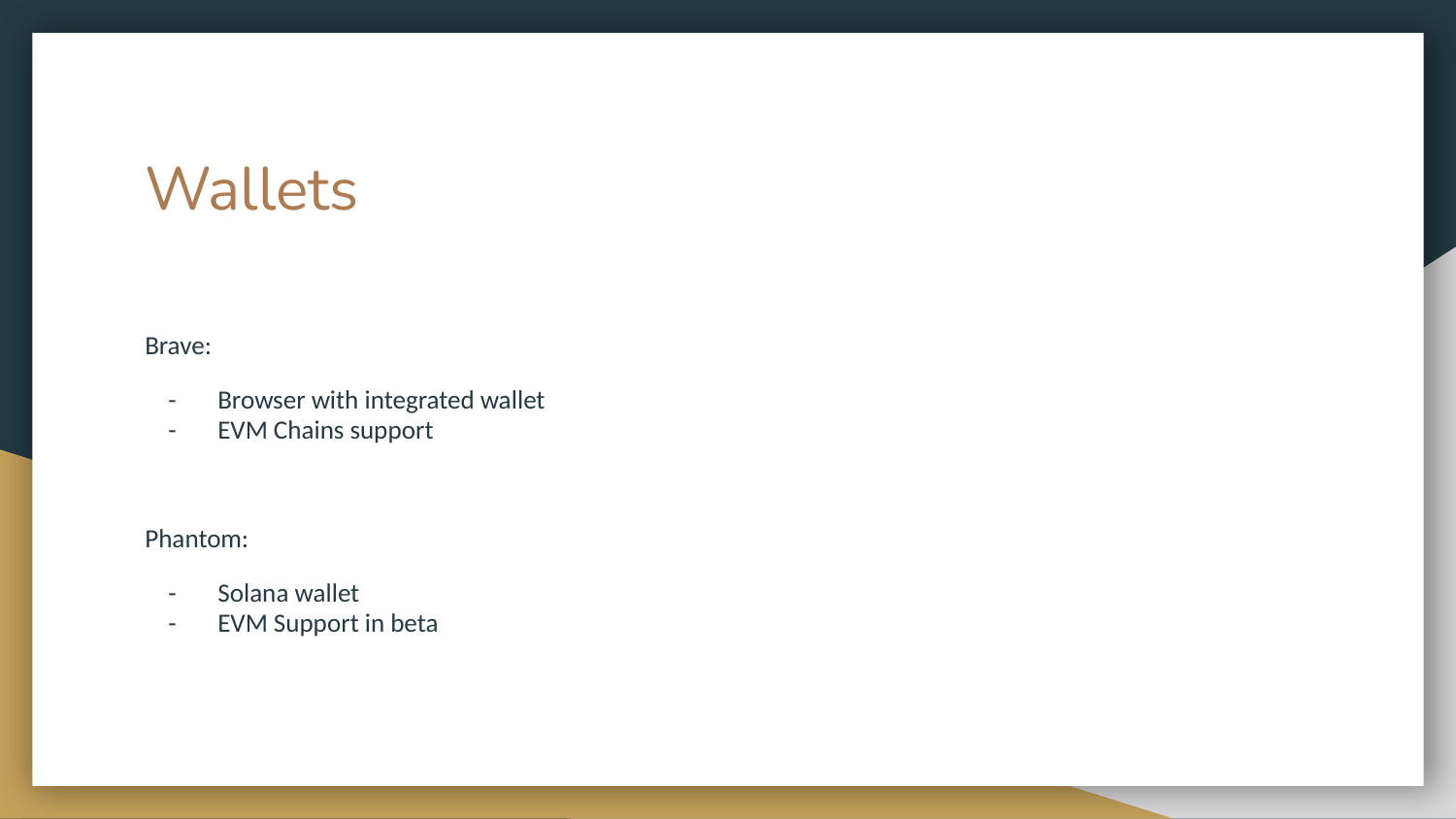

# Wallets
Brave:
Browser with integrated wallet
EVM Chains support

Phantom:
Solana wallet
EVM Support in beta